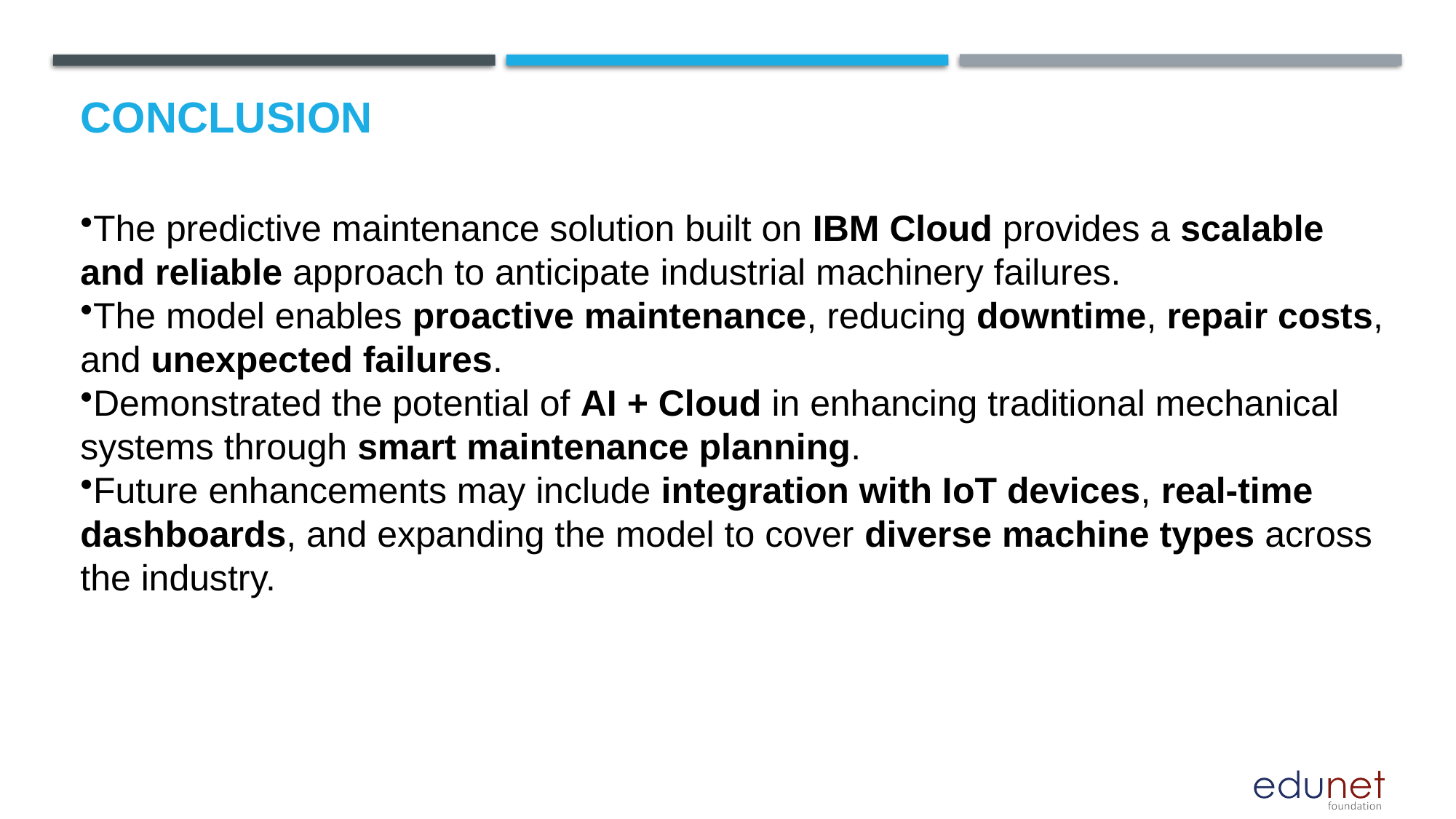

# Conclusion
The predictive maintenance solution built on IBM Cloud provides a scalable and reliable approach to anticipate industrial machinery failures.
The model enables proactive maintenance, reducing downtime, repair costs, and unexpected failures.
Demonstrated the potential of AI + Cloud in enhancing traditional mechanical systems through smart maintenance planning.
Future enhancements may include integration with IoT devices, real-time dashboards, and expanding the model to cover diverse machine types across the industry.